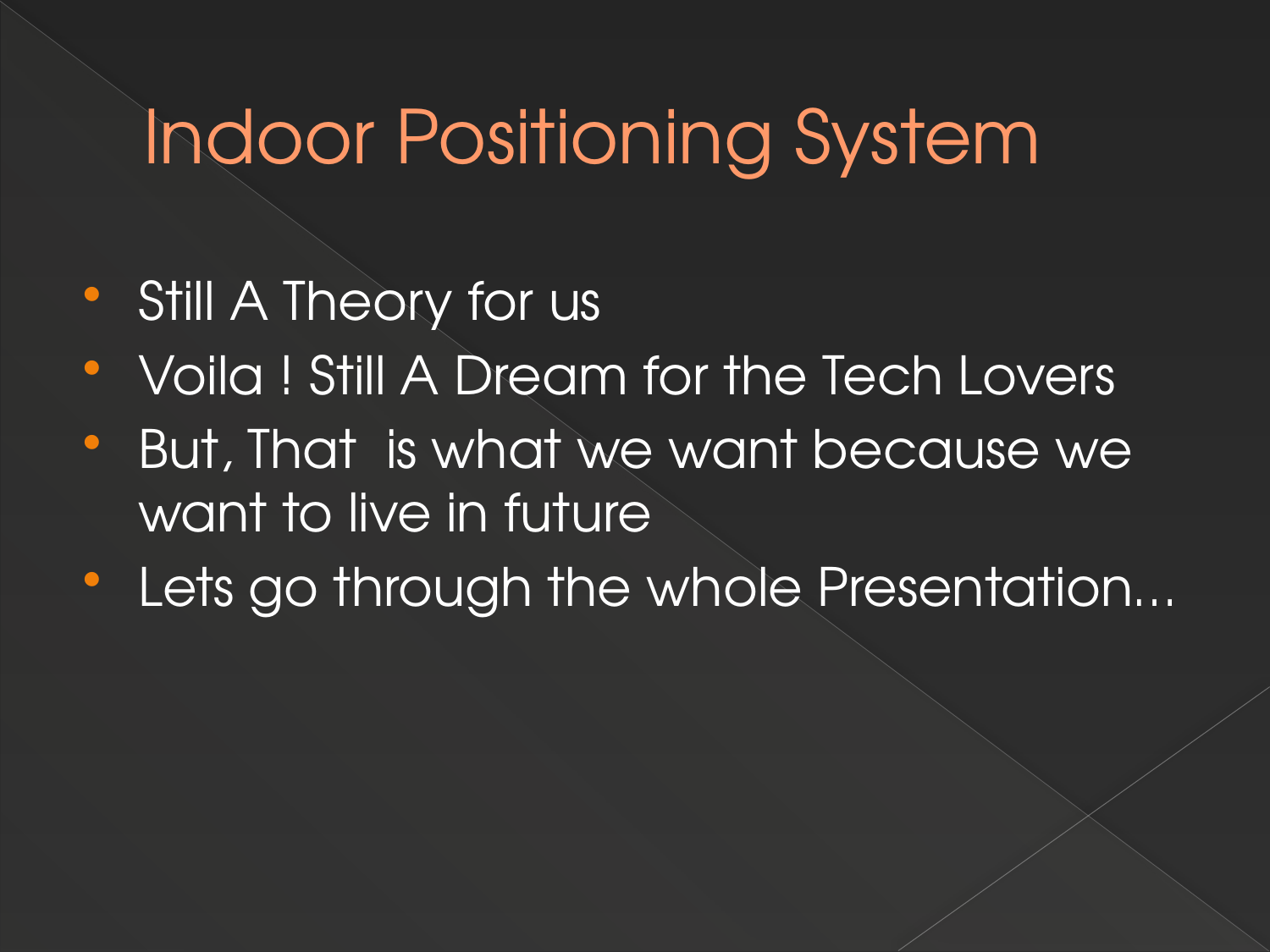

# Indoor Positioning System
Still A Theory for us
Voila ! Still A Dream for the Tech Lovers
But, That  is what we want because we want to live in future
Lets go through the whole Presentation…